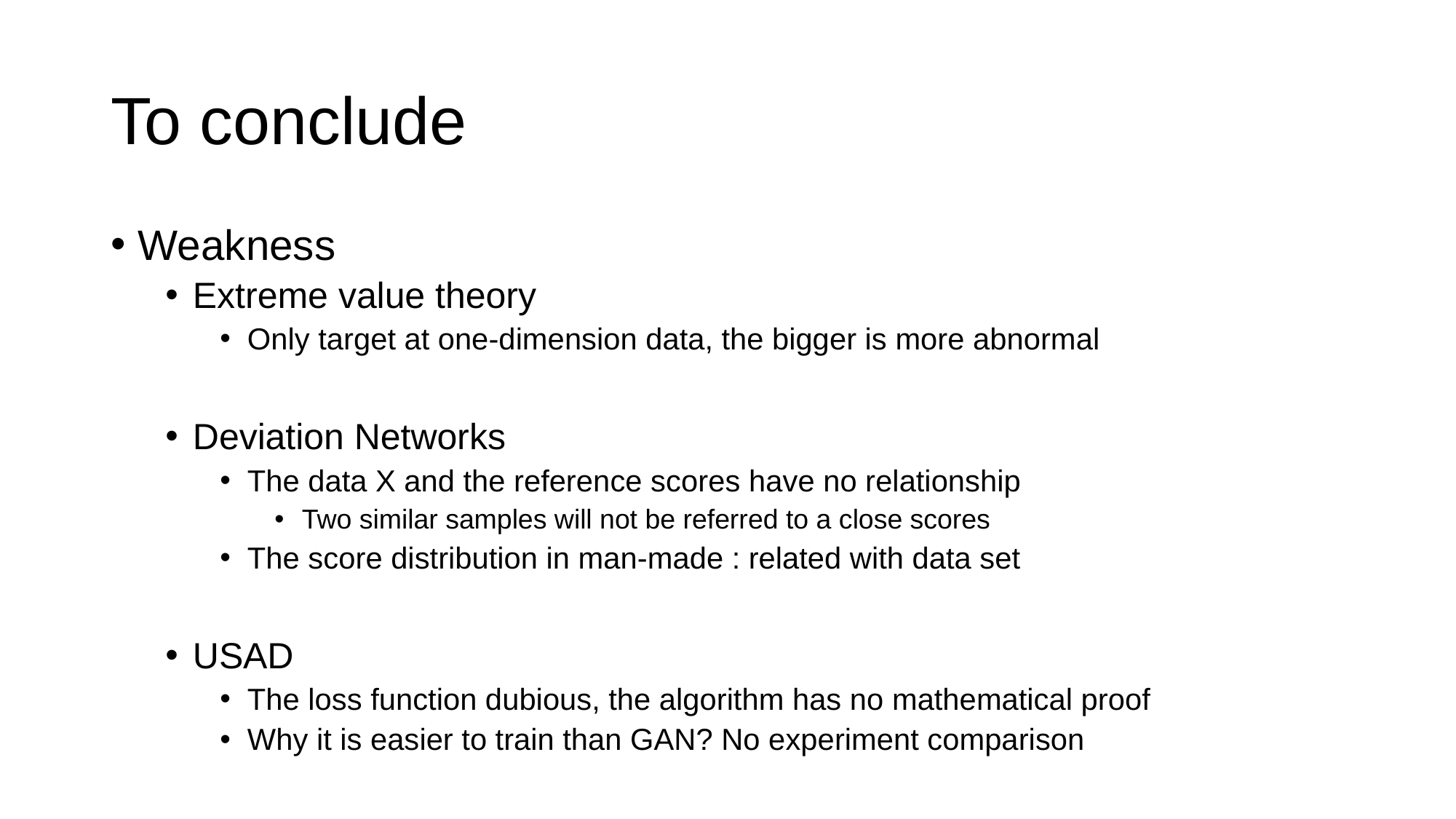

# To conclude
Weakness
Extreme value theory
Only target at one-dimension data, the bigger is more abnormal

Deviation Networks
The data X and the reference scores have no relationship
Two similar samples will not be referred to a close scores
The score distribution in man-made : related with data set

USAD
The loss function dubious, the algorithm has no mathematical proof
Why it is easier to train than GAN? No experiment comparison